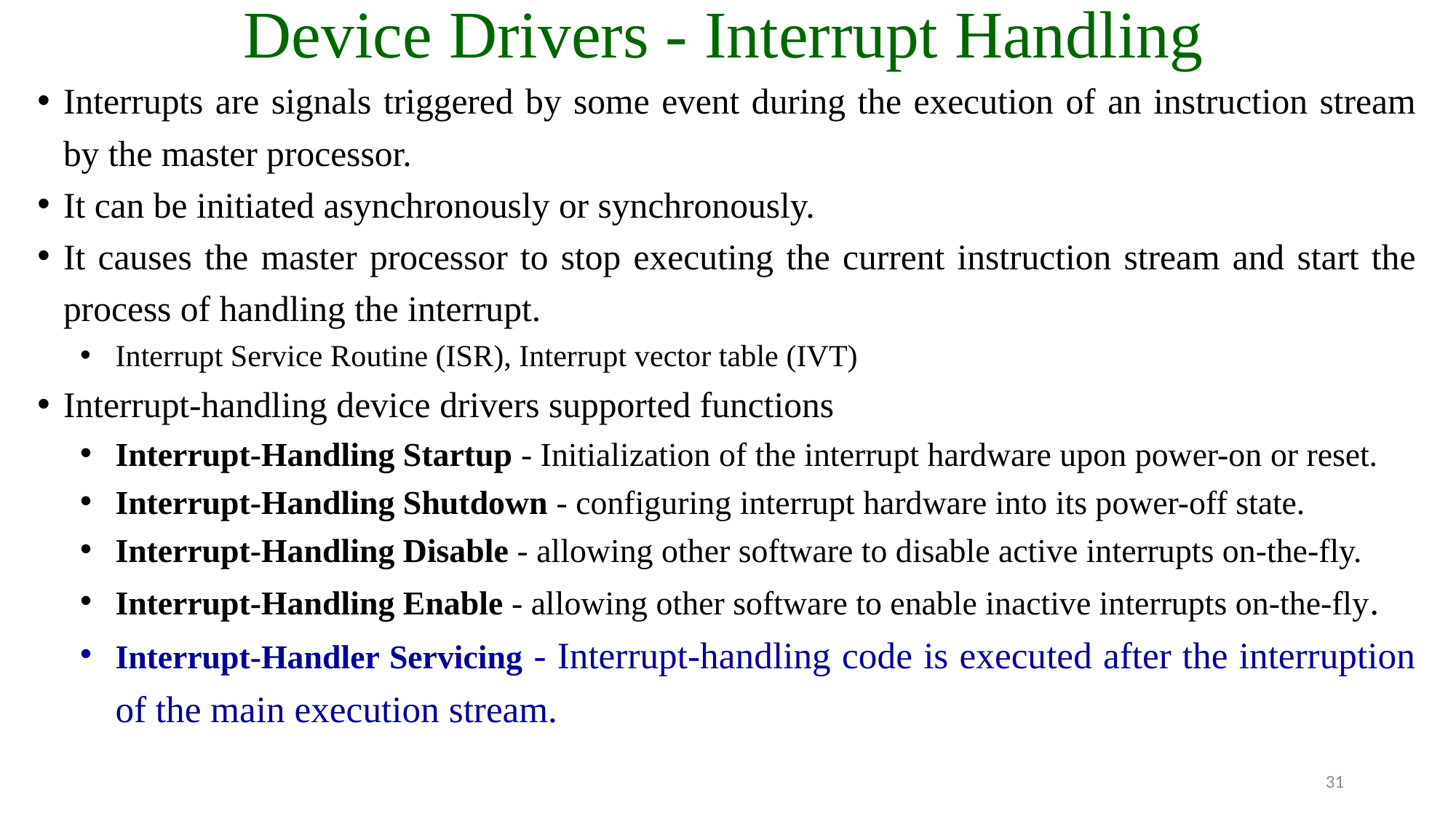

# Device Drivers - Interrupt Handling
Interrupts are signals triggered by some event during the execution of an instruction stream by the master processor.
It can be initiated asynchronously or synchronously.
It causes the master processor to stop executing the current instruction stream and start the process of handling the interrupt.
Interrupt Service Routine (ISR), Interrupt vector table (IVT)
Interrupt-handling device drivers supported functions
Interrupt-Handling Startup - Initialization of the interrupt hardware upon power-on or reset.
Interrupt-Handling Shutdown - configuring interrupt hardware into its power-off state.
Interrupt-Handling Disable - allowing other software to disable active interrupts on-the-fly.
Interrupt-Handling Enable - allowing other software to enable inactive interrupts on-the-fly.
Interrupt-Handler Servicing - Interrupt-handling code is executed after the interruption of the main execution stream.
31